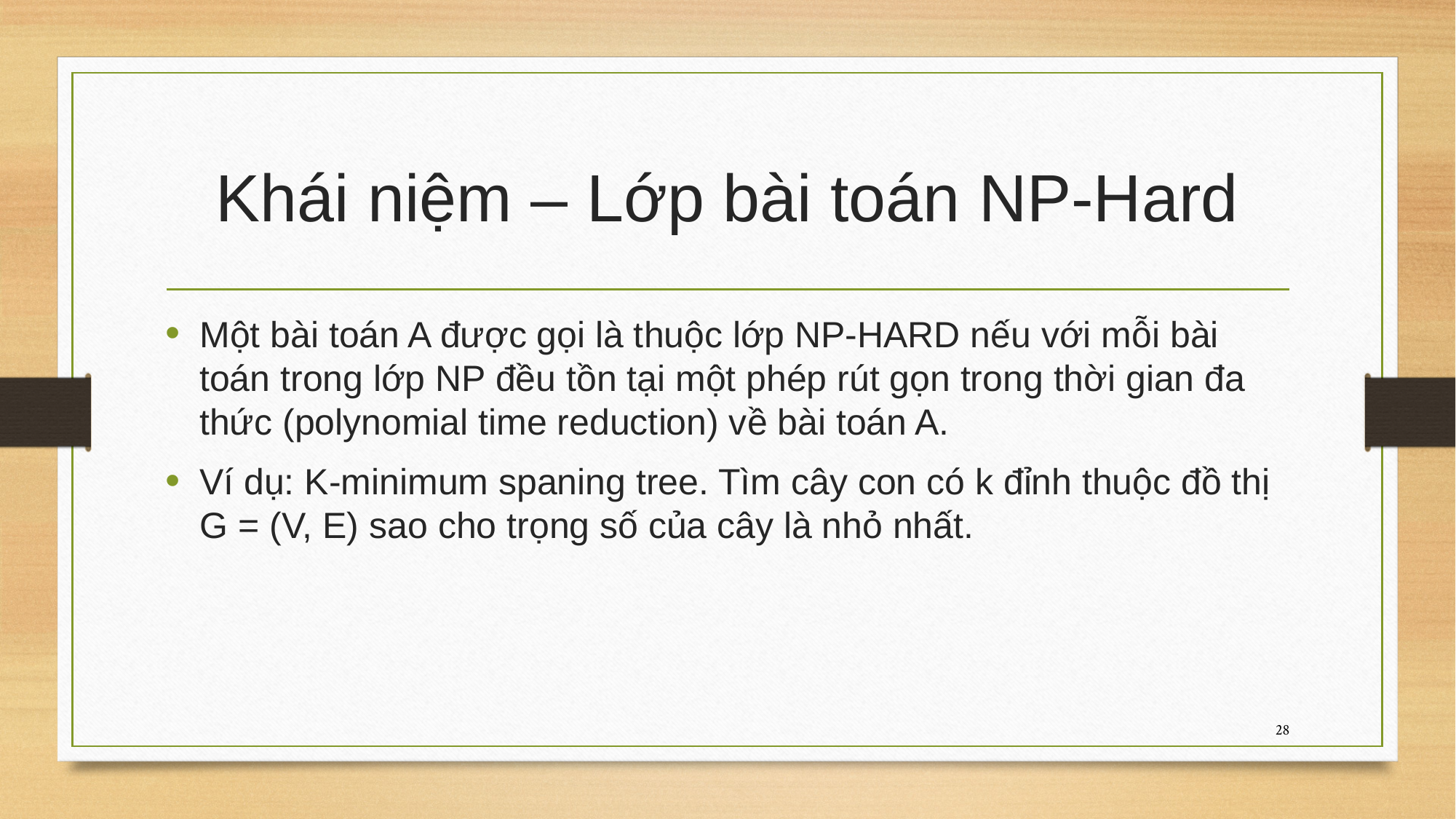

# Khái niệm – Lớp bài toán NP-Hard
Một bài toán A được gọi là thuộc lớp NP-HARD nếu với mỗi bài toán trong lớp NP đều tồn tại một phép rút gọn trong thời gian đa thức (polynomial time reduction) về bài toán A.
Ví dụ: K-minimum spaning tree. Tìm cây con có k đỉnh thuộc đồ thị G = (V, E) sao cho trọng số của cây là nhỏ nhất.

28